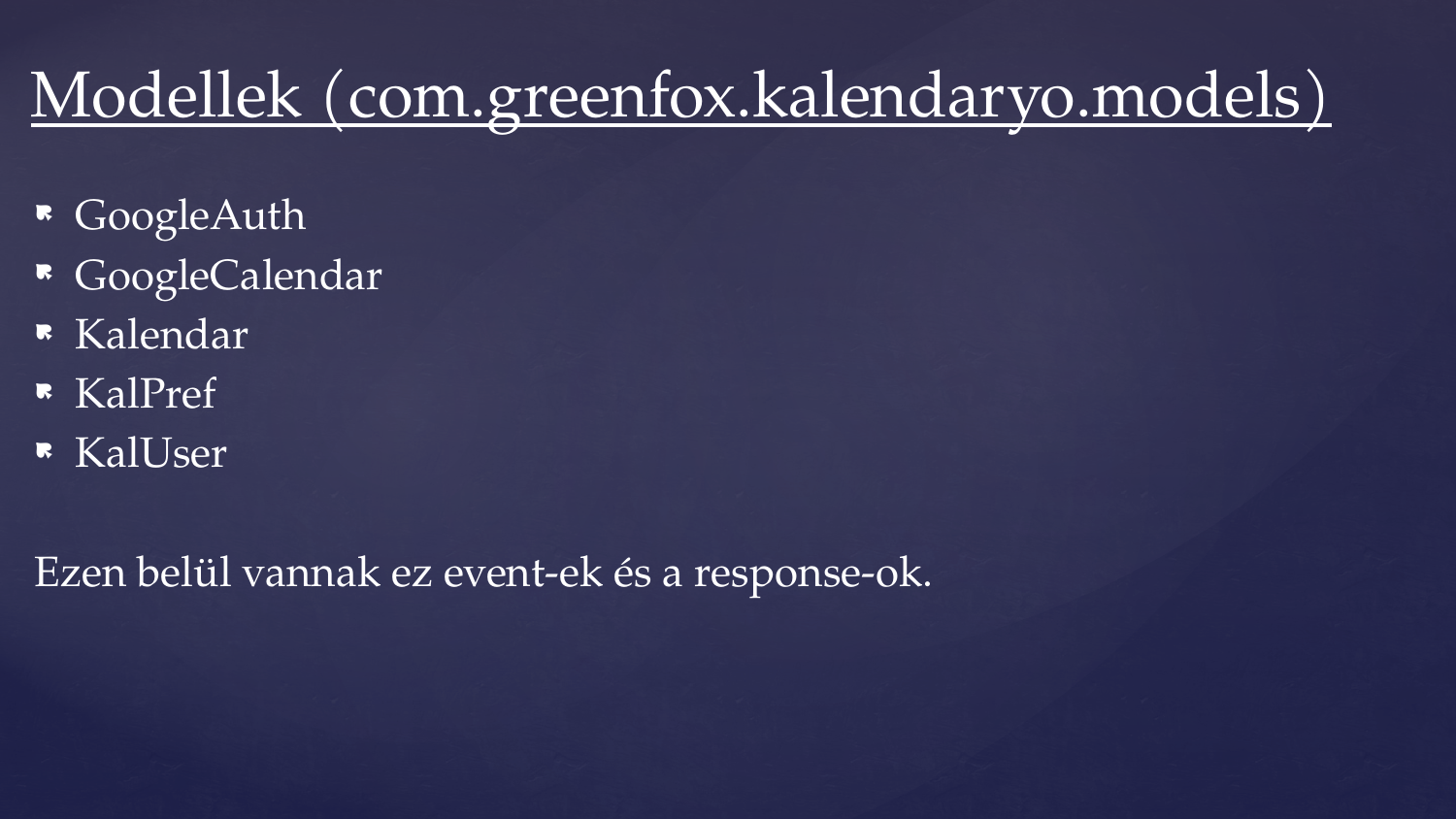

# Modellek (com.greenfox.kalendaryo.models)
GoogleAuth
GoogleCalendar
Kalendar
KalPref
KalUser

Ezen belül vannak ez event-ek és a response-ok.